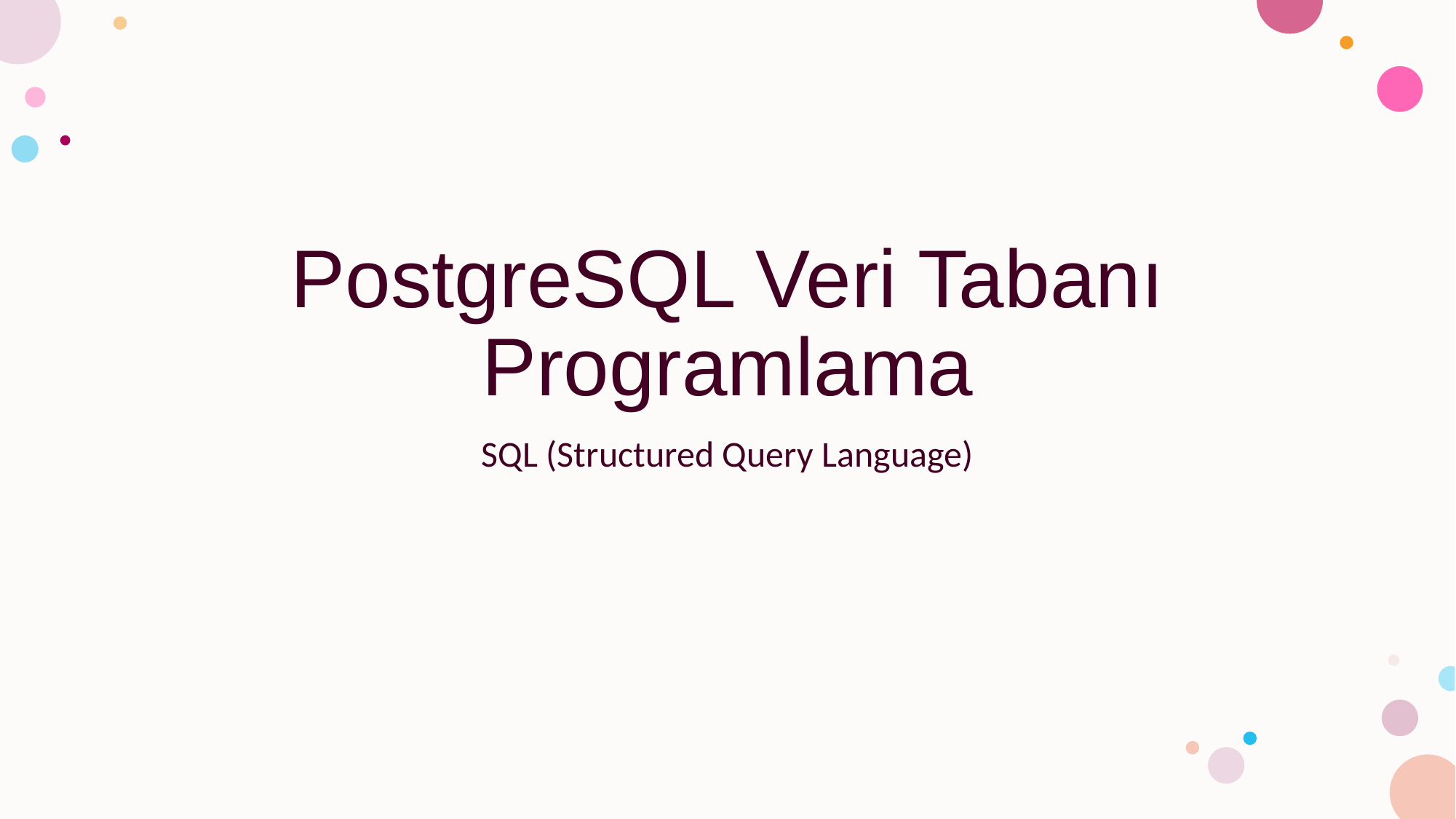

# PostgreSQL Veri Tabanı Programlama
SQL (Structured Query Language)